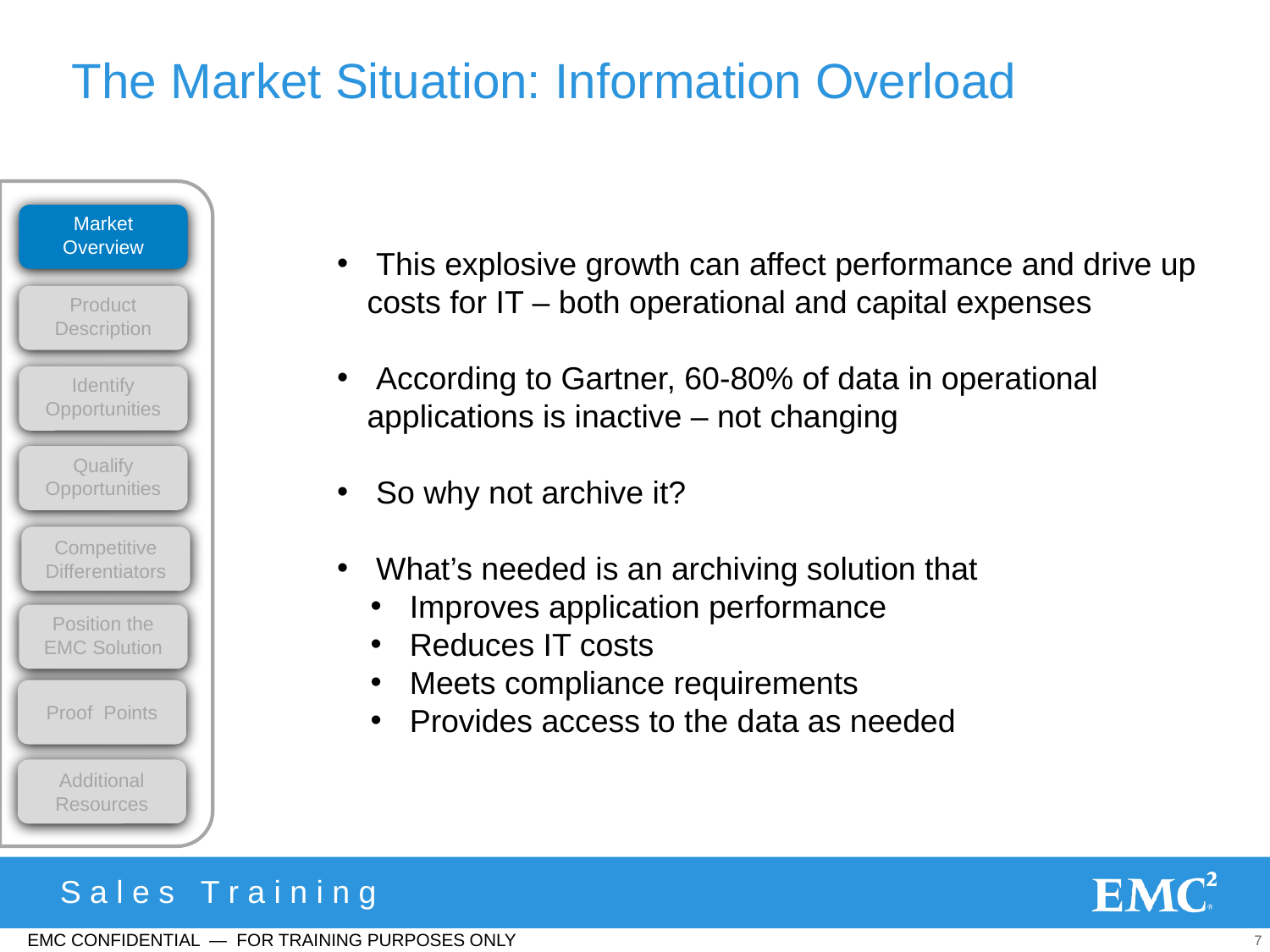

# The Market Situation: Information Overload

Market Overview

Product Description

Identify Opportunities

Qualify Opportunities
Competitive Differentiators

Position the EMC Solution
Proof  Points
Additional Resources
 This explosive growth can affect performance and drive up costs for IT – both operational and capital expenses
 According to Gartner, 60-80% of data in operational applications is inactive – not changing
 So why not archive it?
 What’s needed is an archiving solution that
 Improves application performance
 Reduces IT costs
 Meets compliance requirements
 Provides access to the data as needed